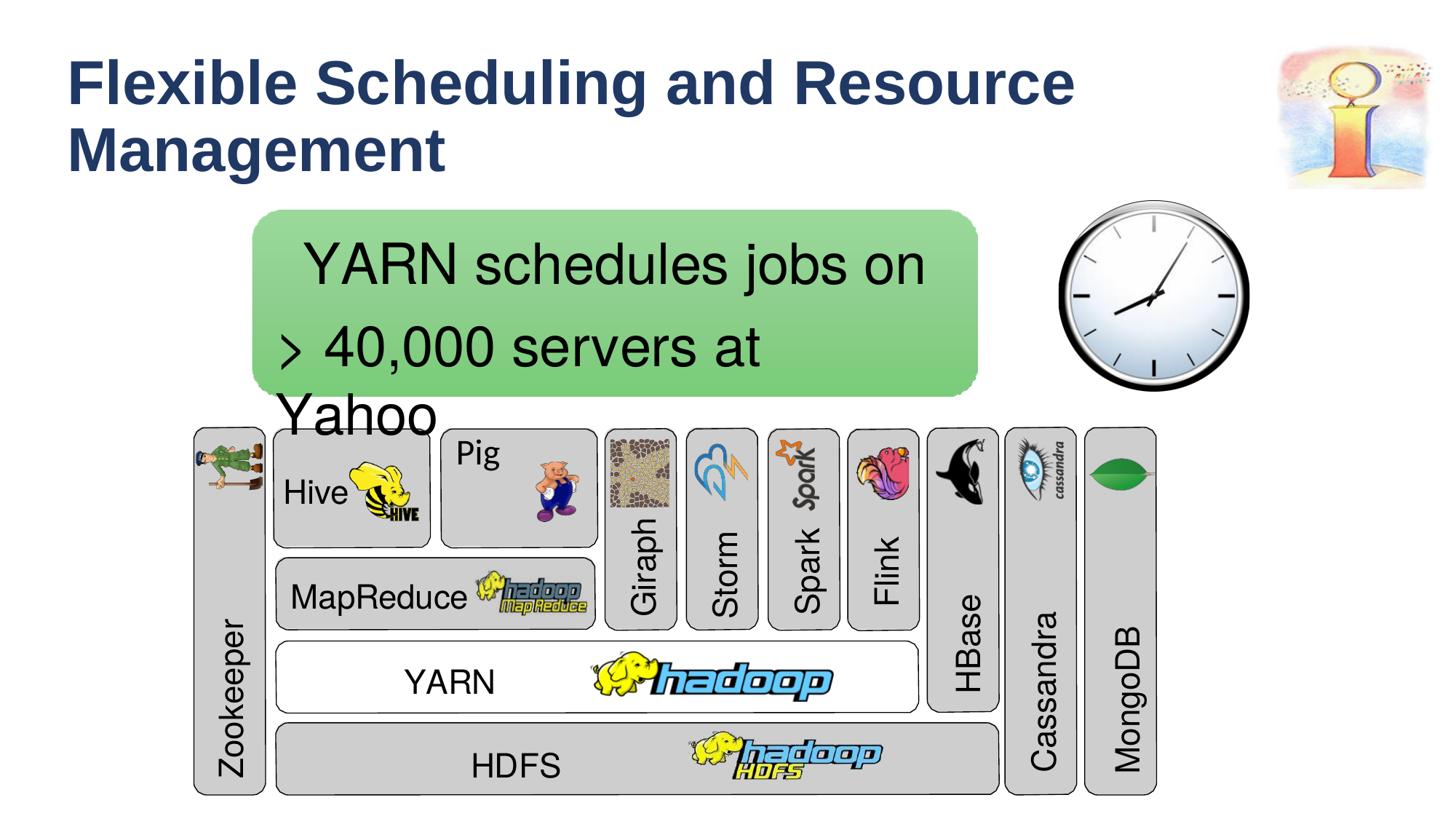

# Flexible Scheduling and Resource Management

YARN schedules jobs on
>  40,000 servers at Yahoo

  Pig

Hive
Giraph
Spark
Storm
Flink

MapReduce

YARN

HDFS
HBase
Cassandra

Zookeeper

MongoDB